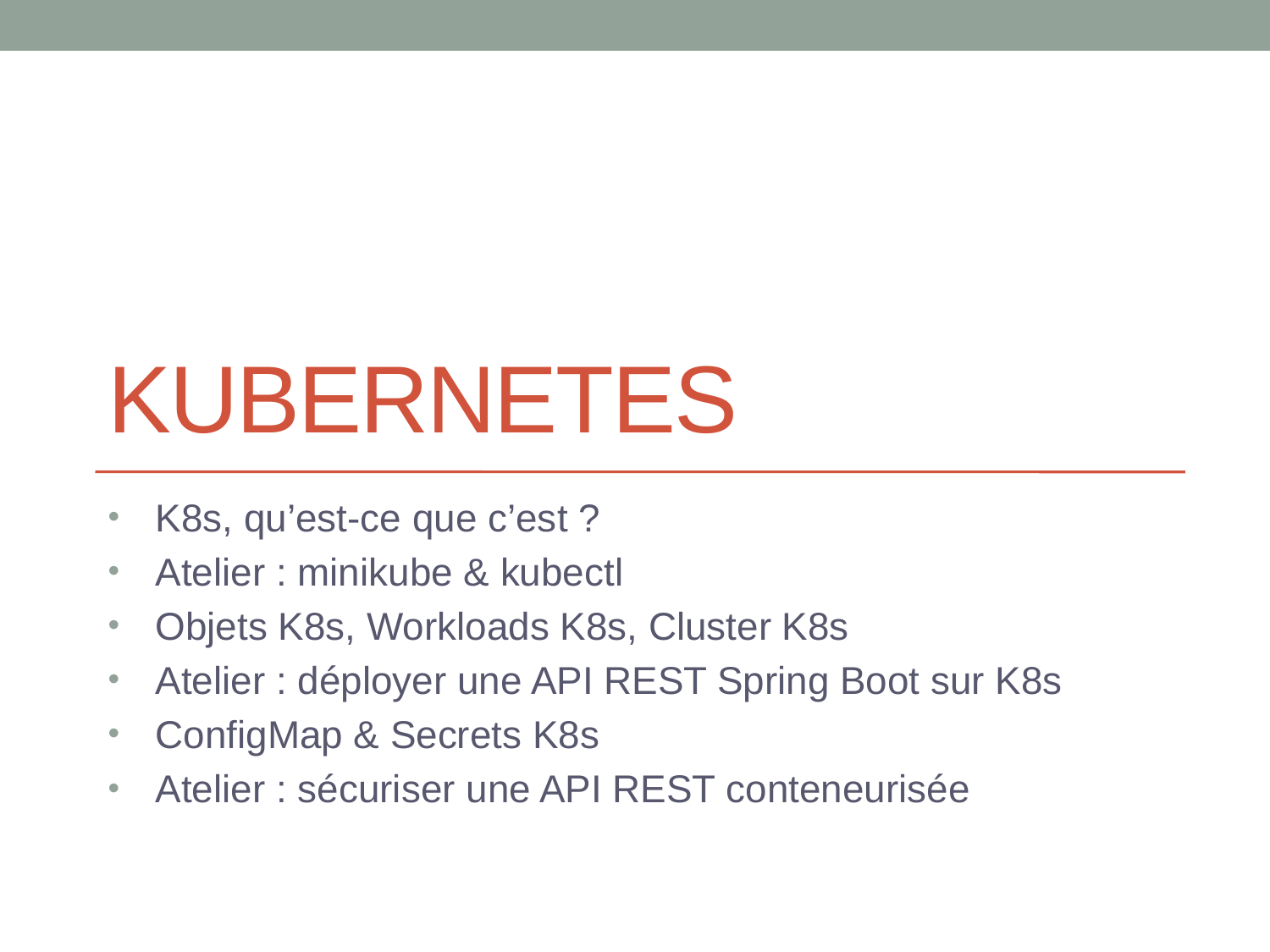

# Kubernetes
K8s, qu’est-ce que c’est ?
Atelier : minikube & kubectl
Objets K8s, Workloads K8s, Cluster K8s
Atelier : déployer une API REST Spring Boot sur K8s
ConfigMap & Secrets K8s
Atelier : sécuriser une API REST conteneurisée